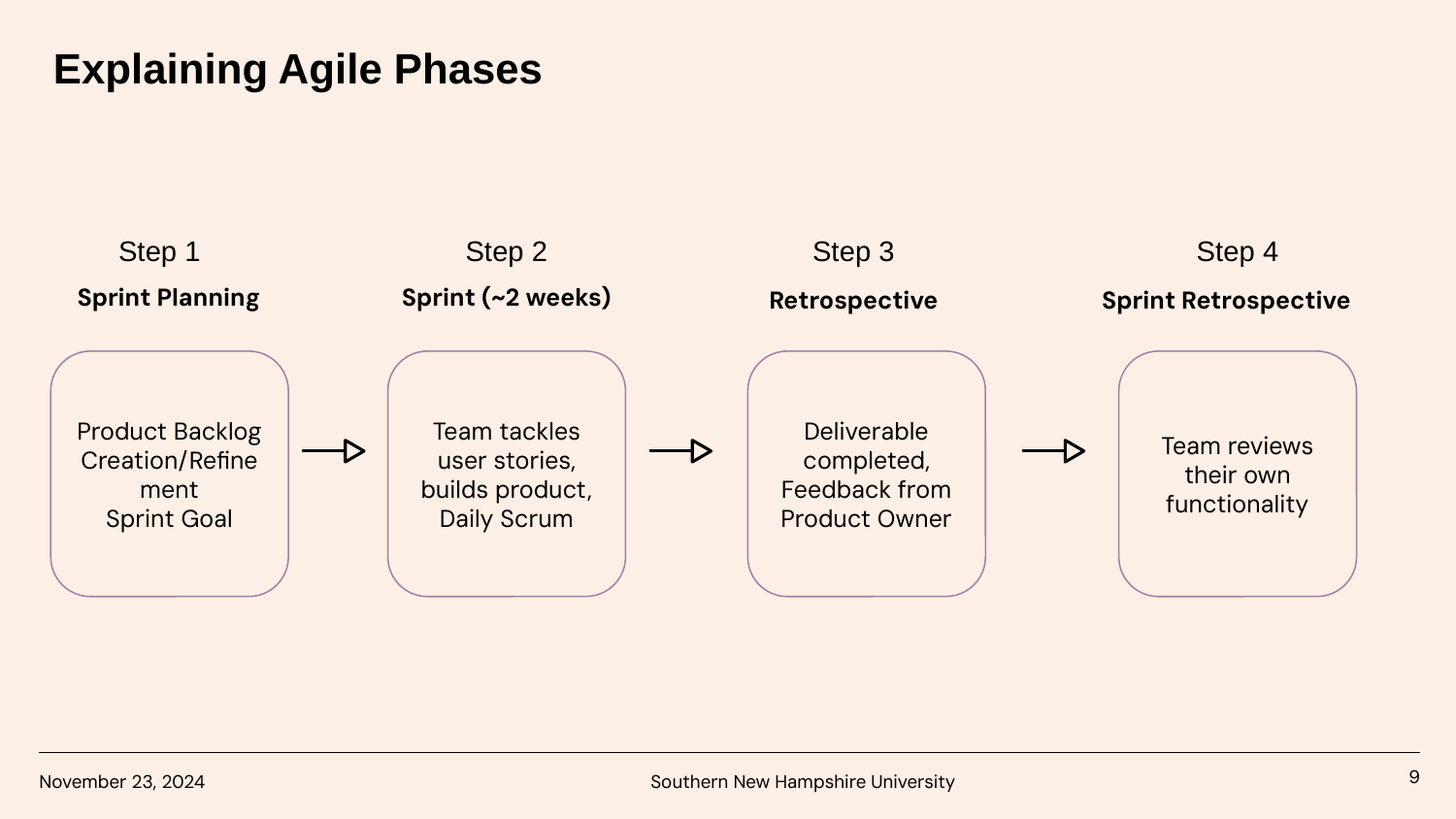

Explaining Agile Phases
Step 4
Step 1
Step 2
Step 3

Retrospective
Sprint Retrospective
Sprint (~2 weeks)
Sprint Planning

Product Backlog Creation/Refinement
Sprint Goal
Team tackles user stories, builds product,
Daily Scrum
Deliverable completed,
Feedback from Product Owner
Team reviews their own functionality

November 23, 2024
Southern New Hampshire University
9